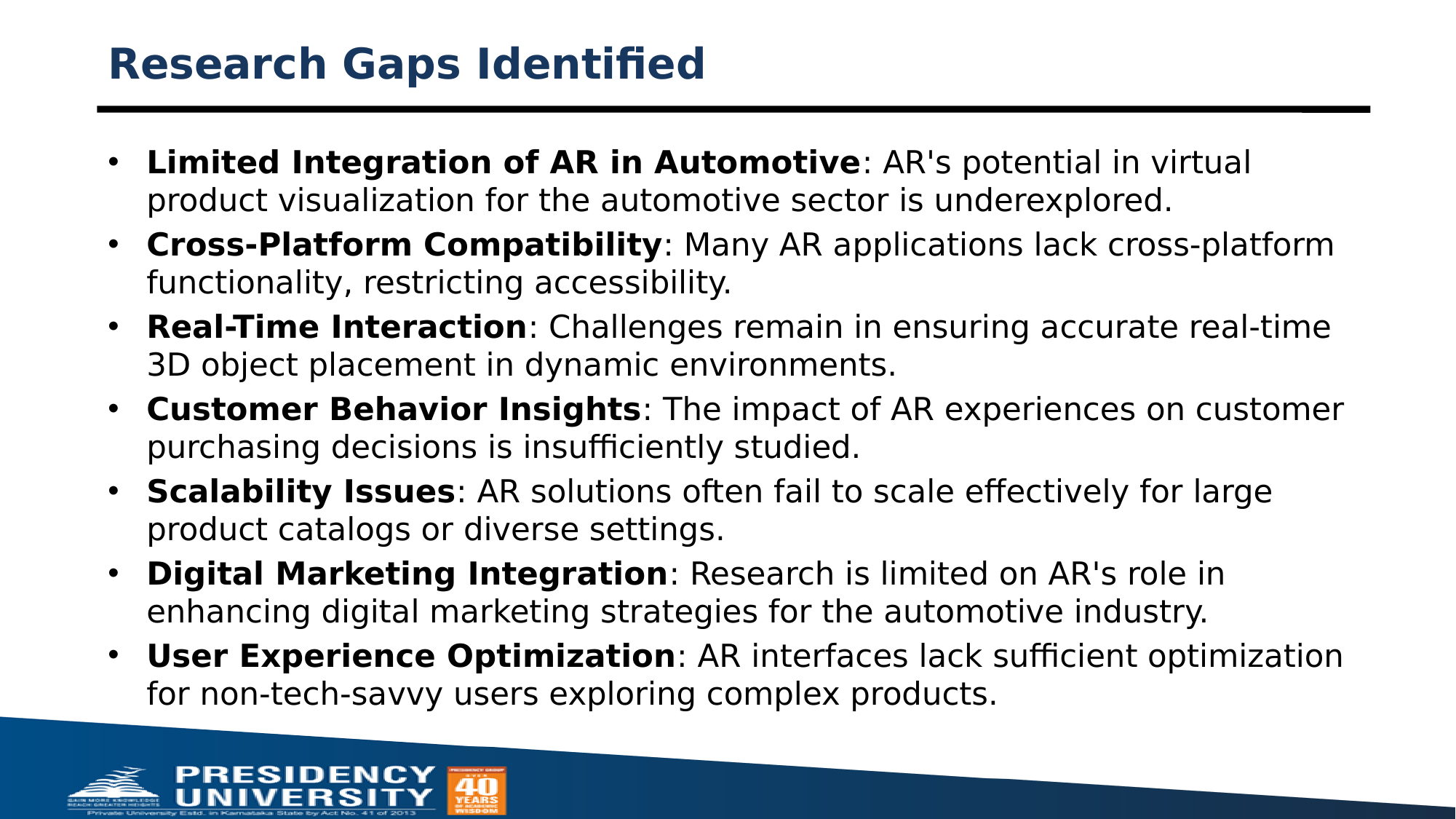

# Research Gaps Identified
Limited Integration of AR in Automotive: AR's potential in virtual product visualization for the automotive sector is underexplored.
Cross-Platform Compatibility: Many AR applications lack cross-platform functionality, restricting accessibility.
Real-Time Interaction: Challenges remain in ensuring accurate real-time 3D object placement in dynamic environments.
Customer Behavior Insights: The impact of AR experiences on customer purchasing decisions is insufficiently studied.
Scalability Issues: AR solutions often fail to scale effectively for large product catalogs or diverse settings.
Digital Marketing Integration: Research is limited on AR's role in enhancing digital marketing strategies for the automotive industry.
User Experience Optimization: AR interfaces lack sufficient optimization for non-tech-savvy users exploring complex products.